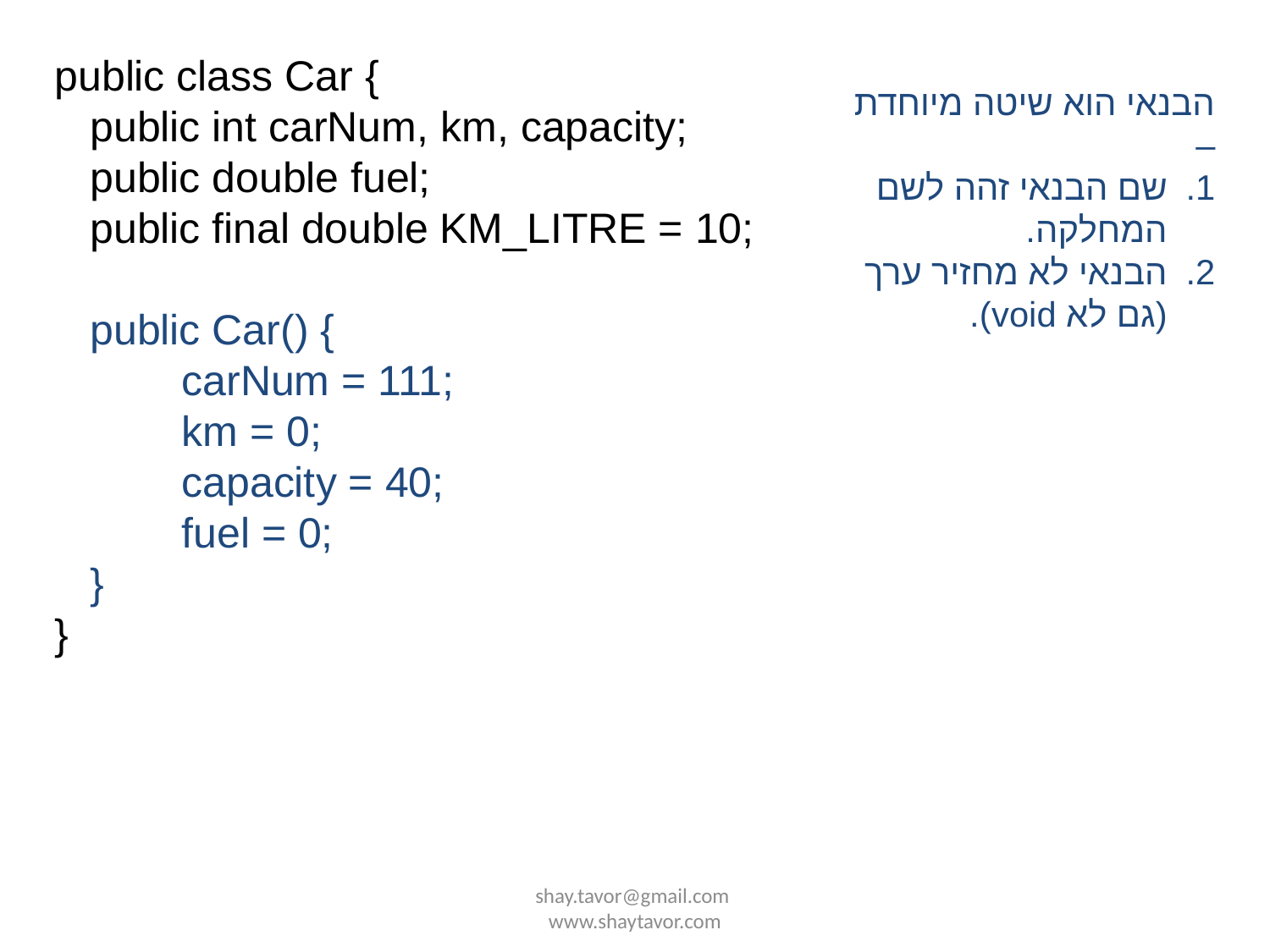

public class Car {
   public int carNum, km, capacity;
   public double fuel;
   public final double KM_LITRE = 10;

   public Car() {
	carNum = 111;
	km = 0;
	capacity = 40;
	fuel = 0;
   }
}
הבנאי הוא שיטה מיוחדת –
שם הבנאי זהה לשם המחלקה.
הבנאי לא מחזיר ערך (גם לא void).
shay.tavor@gmail.com  www.shaytavor.com